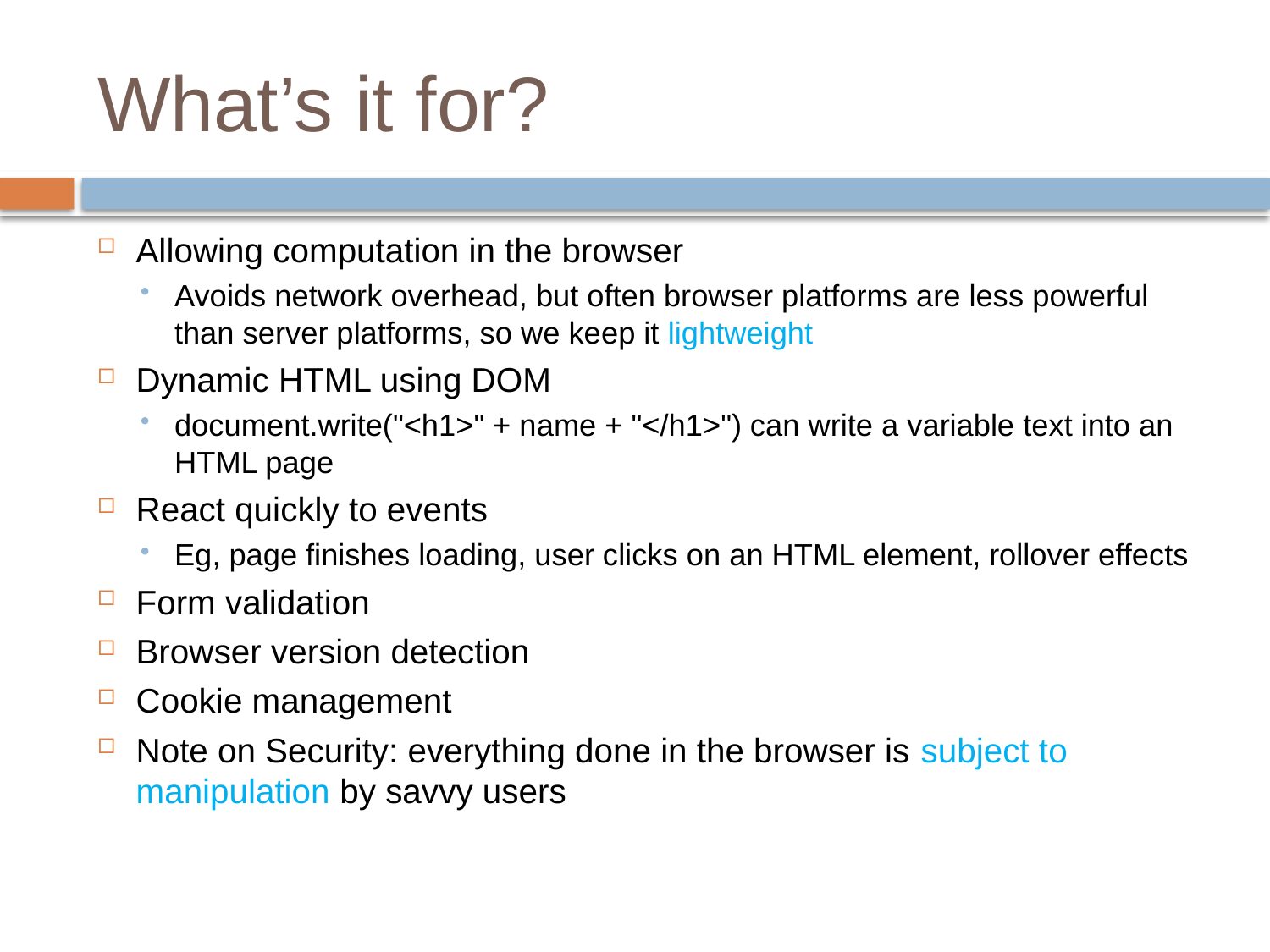

# What’s it for?
Allowing computation in the browser
Avoids network overhead, but often browser platforms are less powerful than server platforms, so we keep it lightweight
Dynamic HTML using DOM
document.write("<h1>" + name + "</h1>") can write a variable text into an HTML page
React quickly to events
Eg, page finishes loading, user clicks on an HTML element, rollover effects
Form validation
Browser version detection
Cookie management
Note on Security: everything done in the browser is subject to manipulation by savvy users